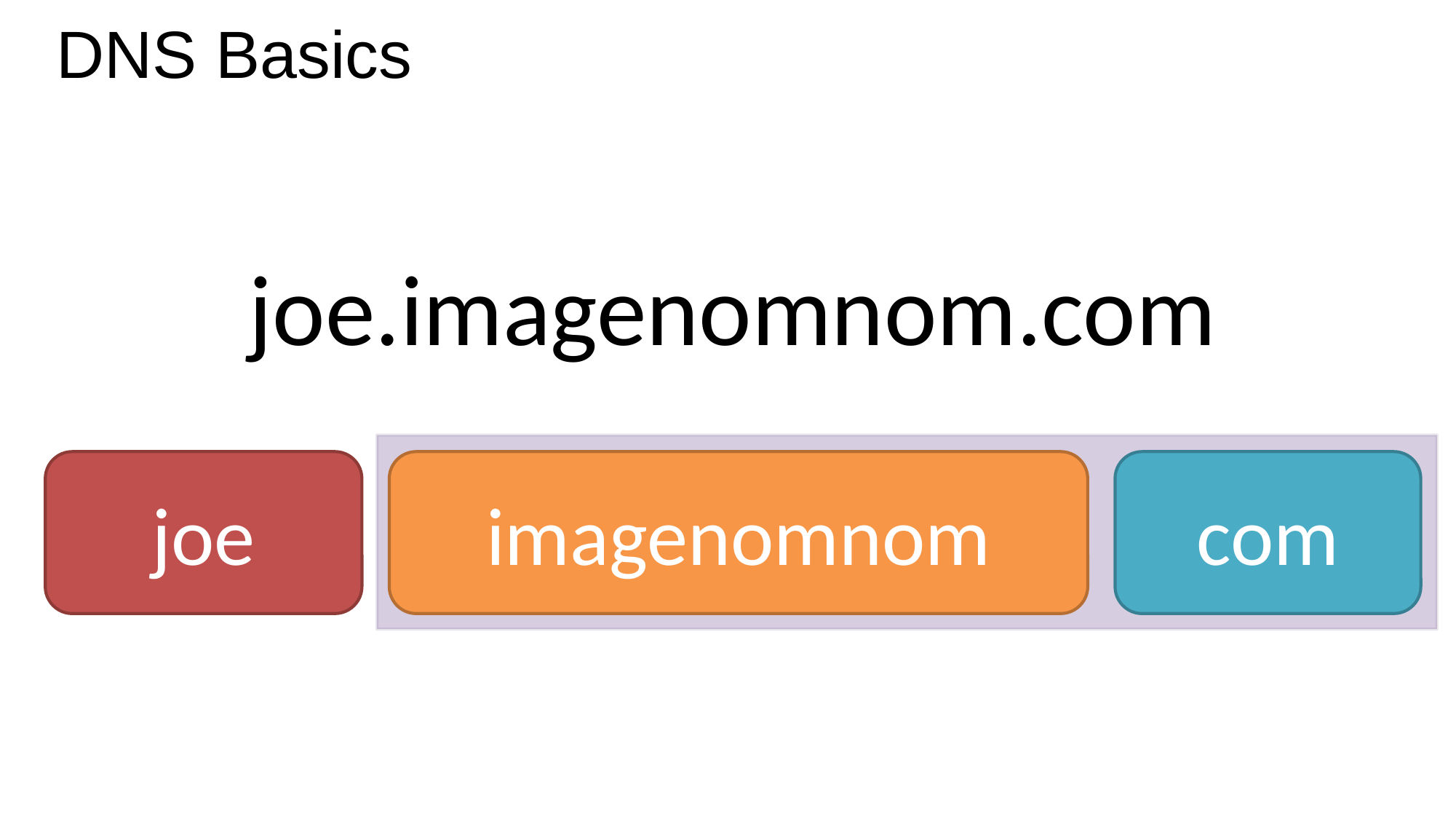

# DNS Basics
joe.imagenomnom.com

joe
imagenomnom
com